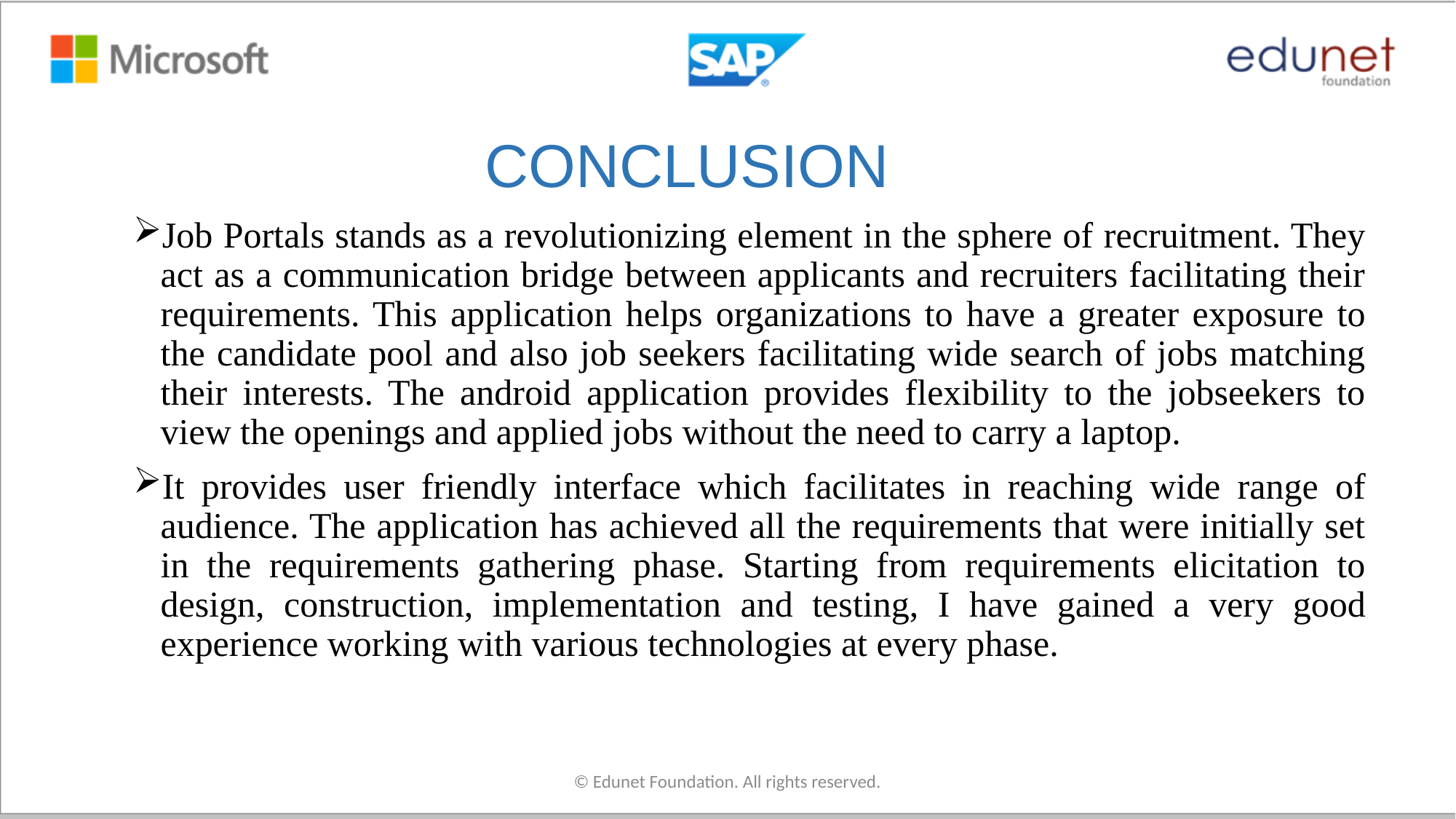

# CONCLUSION
Job Portals stands as a revolutionizing element in the sphere of recruitment. They act as a communication bridge between applicants and recruiters facilitating their requirements. This application helps organizations to have a greater exposure to the candidate pool and also job seekers facilitating wide search of jobs matching their interests. The android application provides flexibility to the jobseekers to view the openings and applied jobs without the need to carry a laptop.
It provides user friendly interface which facilitates in reaching wide range of audience. The application has achieved all the requirements that were initially set in the requirements gathering phase. Starting from requirements elicitation to design, construction, implementation and testing, I have gained a very good experience working with various technologies at every phase.
© Edunet Foundation. All rights reserved.